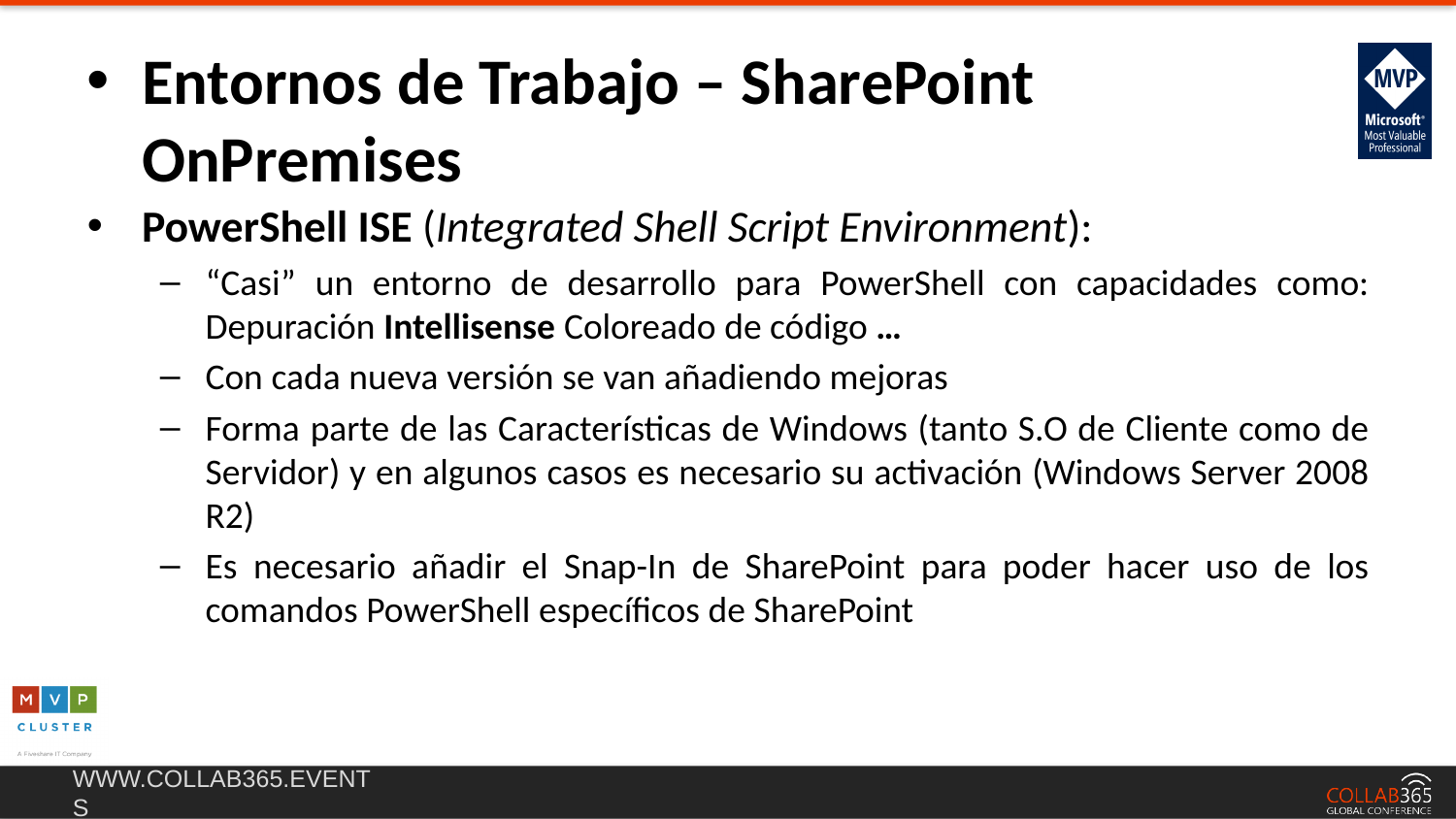

Entornos de Trabajo – SharePoint OnPremises
PowerShell ISE (Integrated Shell Script Environment):
“Casi” un entorno de desarrollo para PowerShell con capacidades como: Depuración Intellisense Coloreado de código …
Con cada nueva versión se van añadiendo mejoras
Forma parte de las Características de Windows (tanto S.O de Cliente como de Servidor) y en algunos casos es necesario su activación (Windows Server 2008 R2)
Es necesario añadir el Snap-In de SharePoint para poder hacer uso de los comandos PowerShell específicos de SharePoint